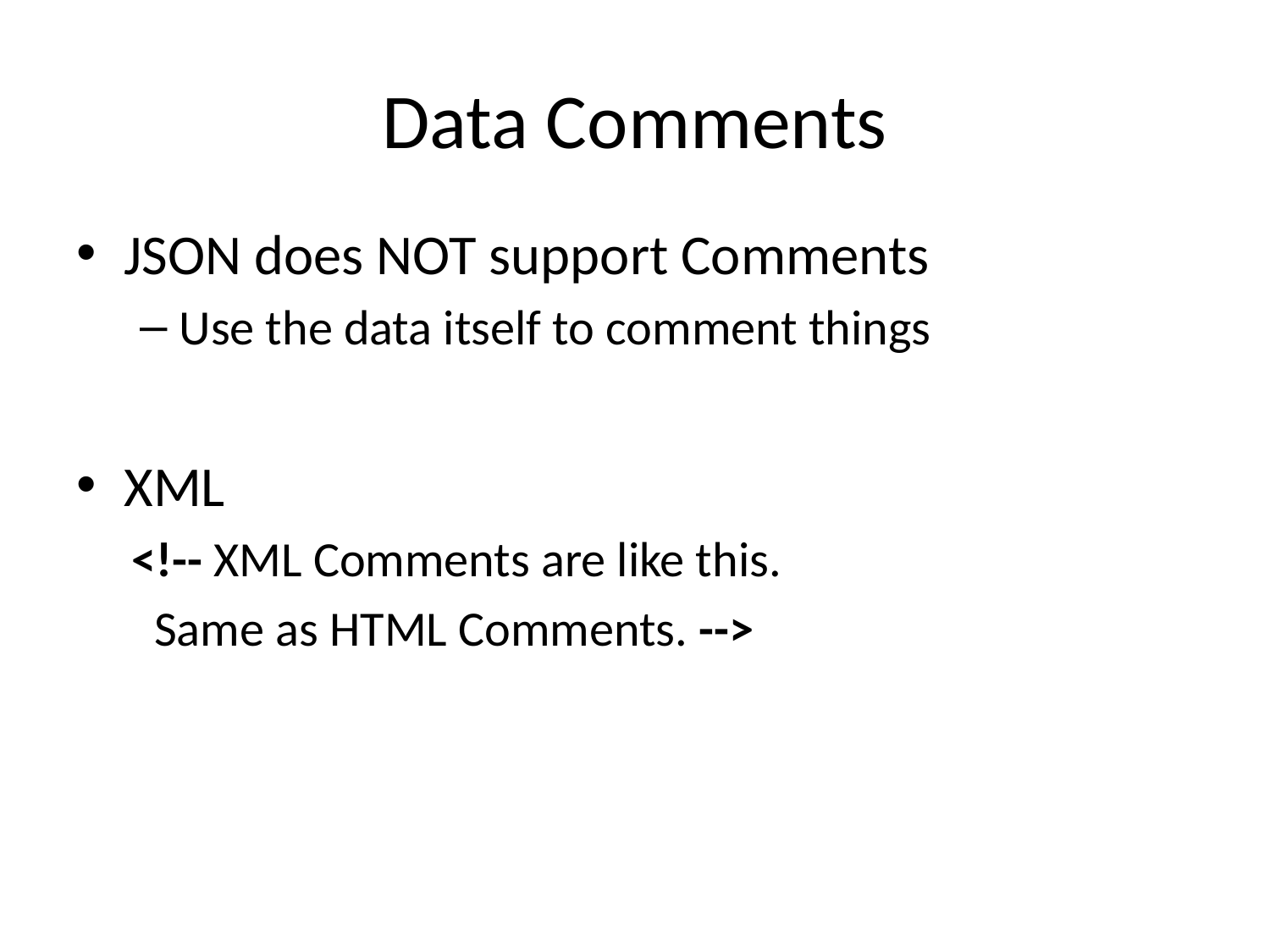

# Data Comments
JSON does NOT support Comments
Use the data itself to comment things

XML
<!-- XML Comments are like this.
  Same as HTML Comments. -->